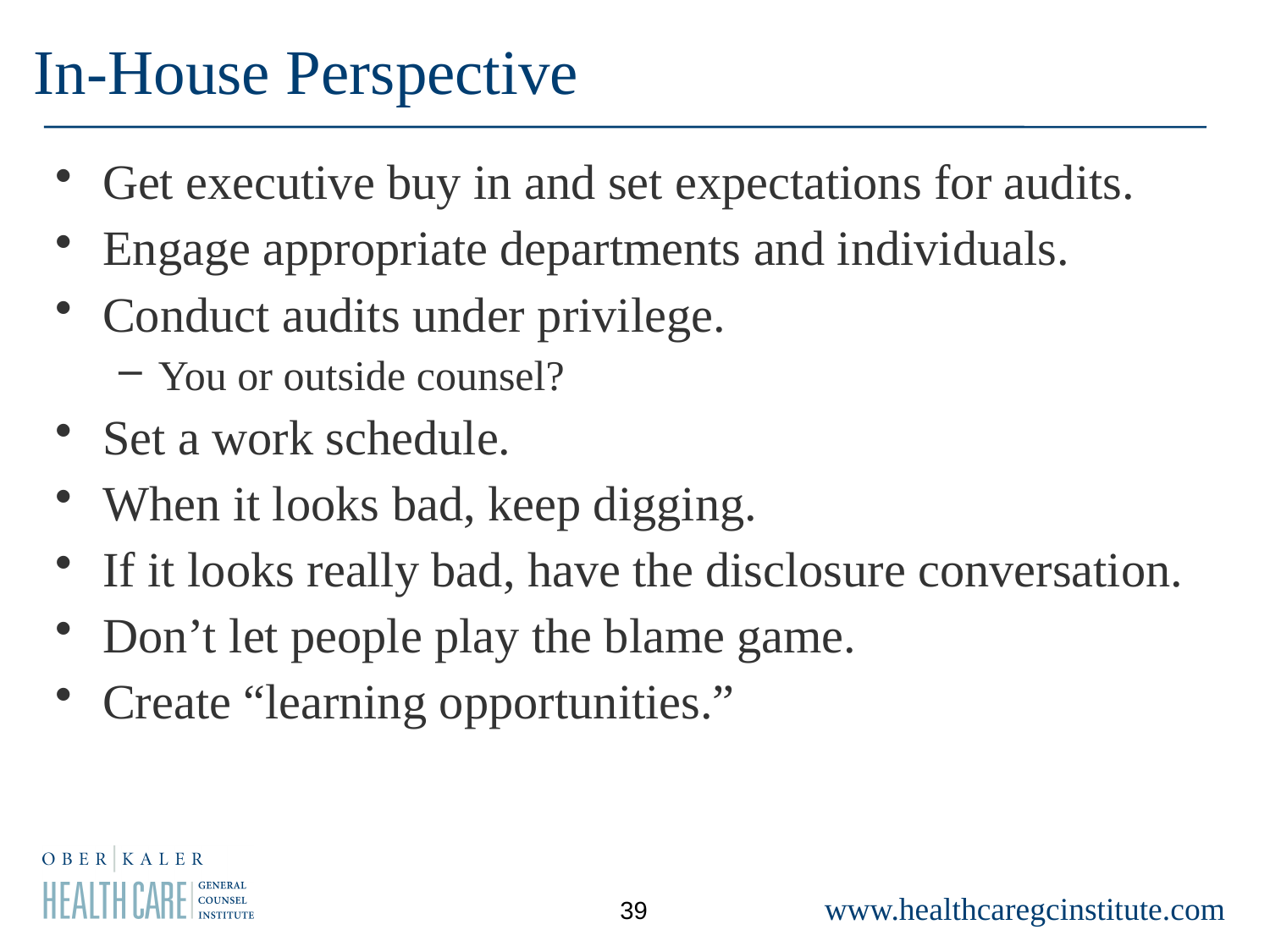

# In-House Perspective
Get executive buy in and set expectations for audits.
Engage appropriate departments and individuals.
Conduct audits under privilege.
You or outside counsel?
Set a work schedule.
When it looks bad, keep digging.
If it looks really bad, have the disclosure conversation.
Don’t let people play the blame game.
Create “learning opportunities.”
39